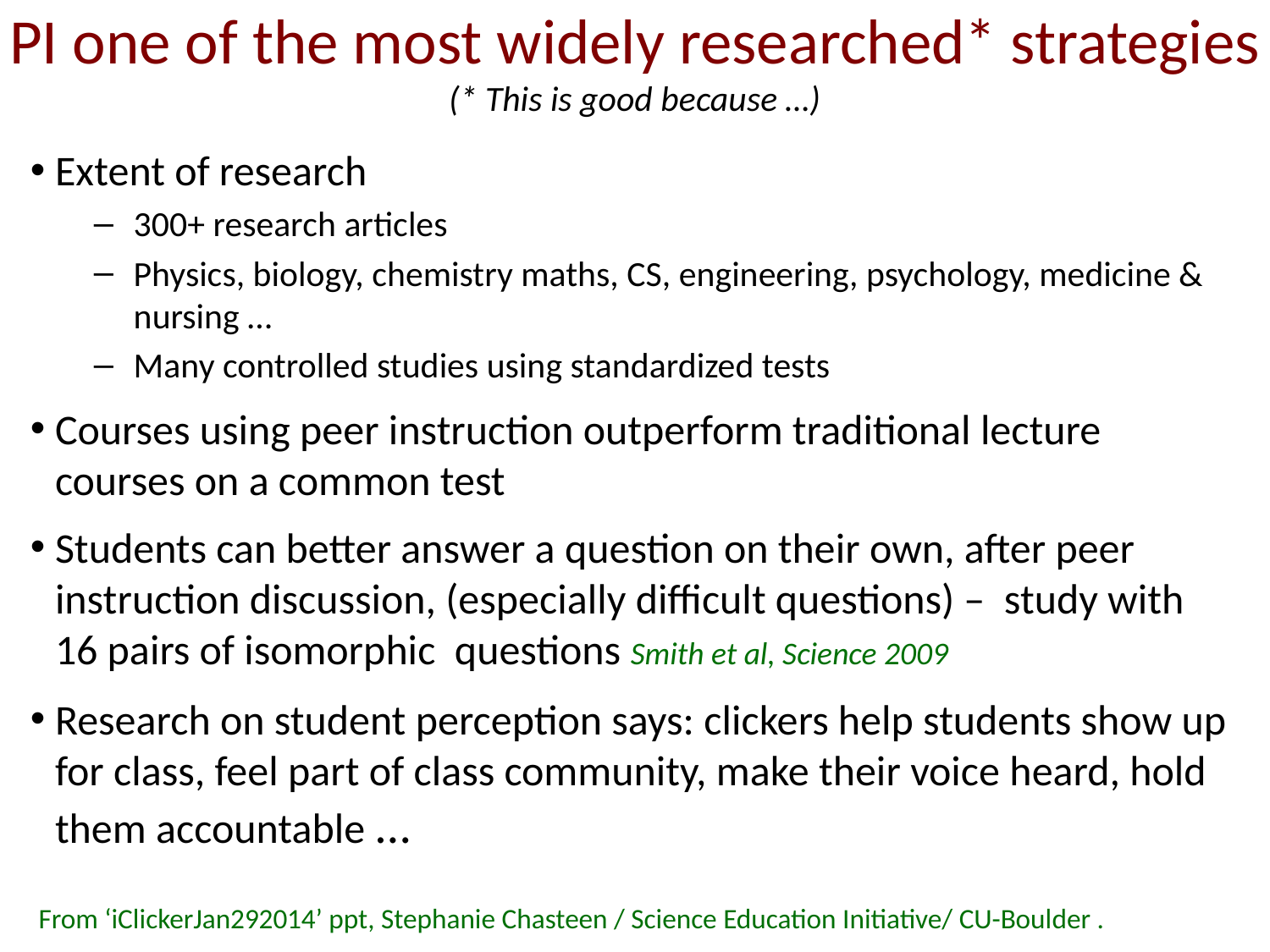

PI one of the most widely researched* strategies
(* This is good because …)
Extent of research
300+ research articles
Physics, biology, chemistry maths, CS, engineering, psychology, medicine & nursing …
Many controlled studies using standardized tests
Courses using peer instruction outperform traditional lecture courses on a common test
Students can better answer a question on their own, after peer instruction discussion, (especially difficult questions) –  study with 16 pairs of isomorphic  questions Smith et al, Science 2009
Research on student perception says: clickers help students show up for class, feel part of class community, make their voice heard, hold them accountable …
From ‘iClickerJan292014’ ppt, Stephanie Chasteen / Science Education Initiative/ CU-Boulder .